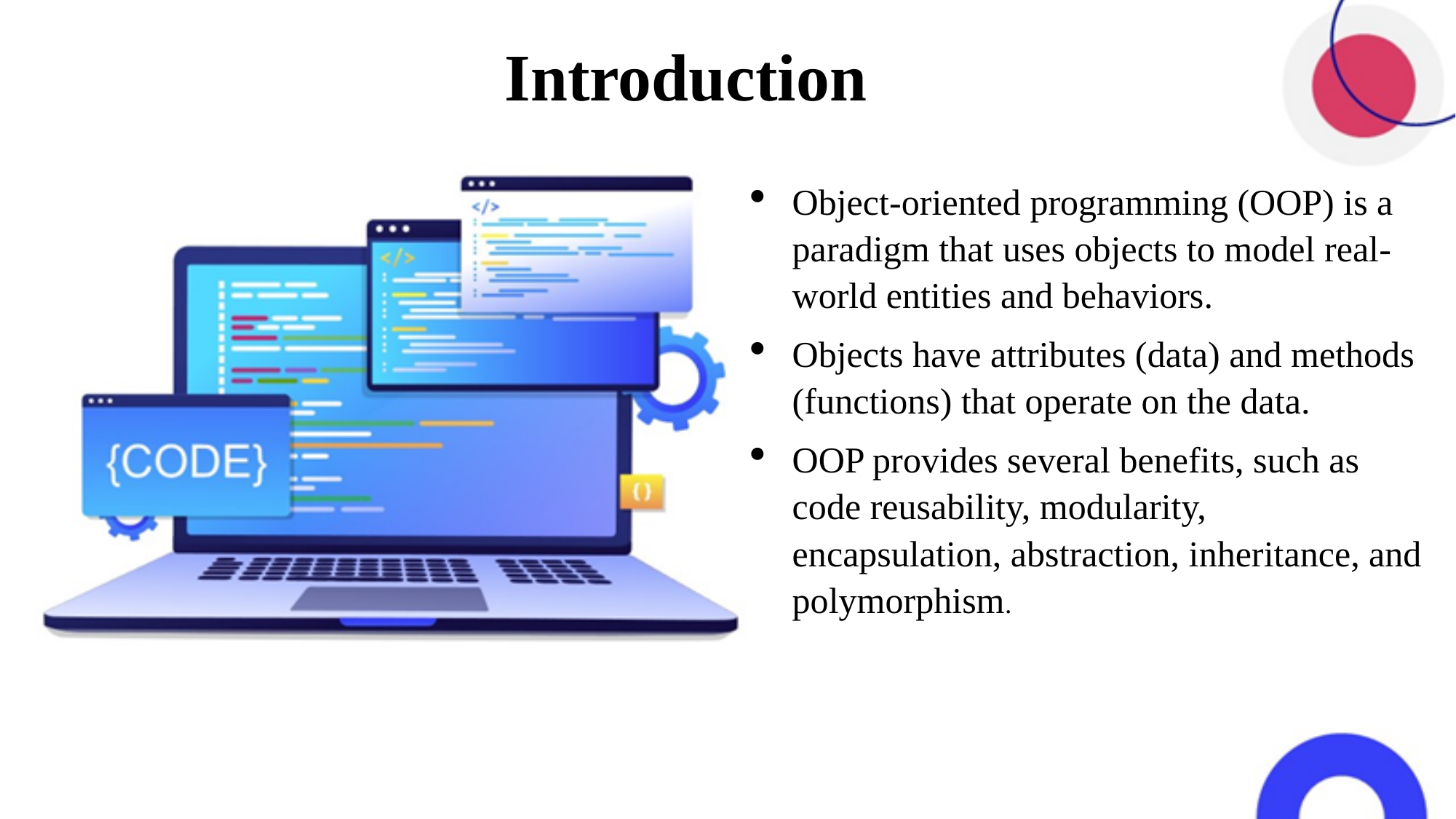

Introduction
Object-oriented programming (OOP) is a paradigm that uses objects to model real-world entities and behaviors.
Objects have attributes (data) and methods (functions) that operate on the data.
OOP provides several benefits, such as code reusability, modularity, encapsulation, abstraction, inheritance, and polymorphism.